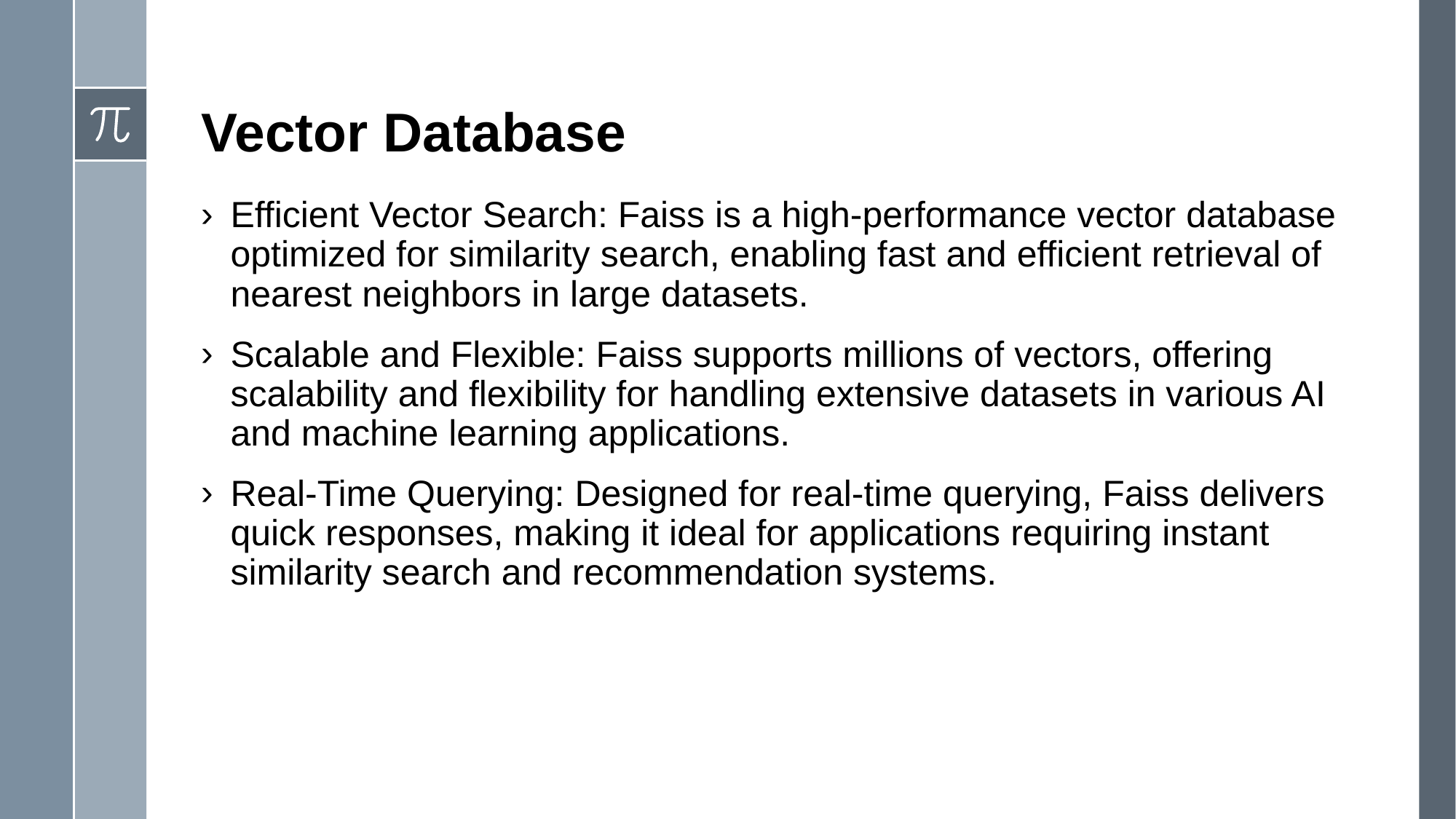

# Vector Database
Efficient Vector Search: Faiss is a high-performance vector database optimized for similarity search, enabling fast and efficient retrieval of nearest neighbors in large datasets.
Scalable and Flexible: Faiss supports millions of vectors, offering scalability and flexibility for handling extensive datasets in various AI and machine learning applications.
Real-Time Querying: Designed for real-time querying, Faiss delivers quick responses, making it ideal for applications requiring instant similarity search and recommendation systems.